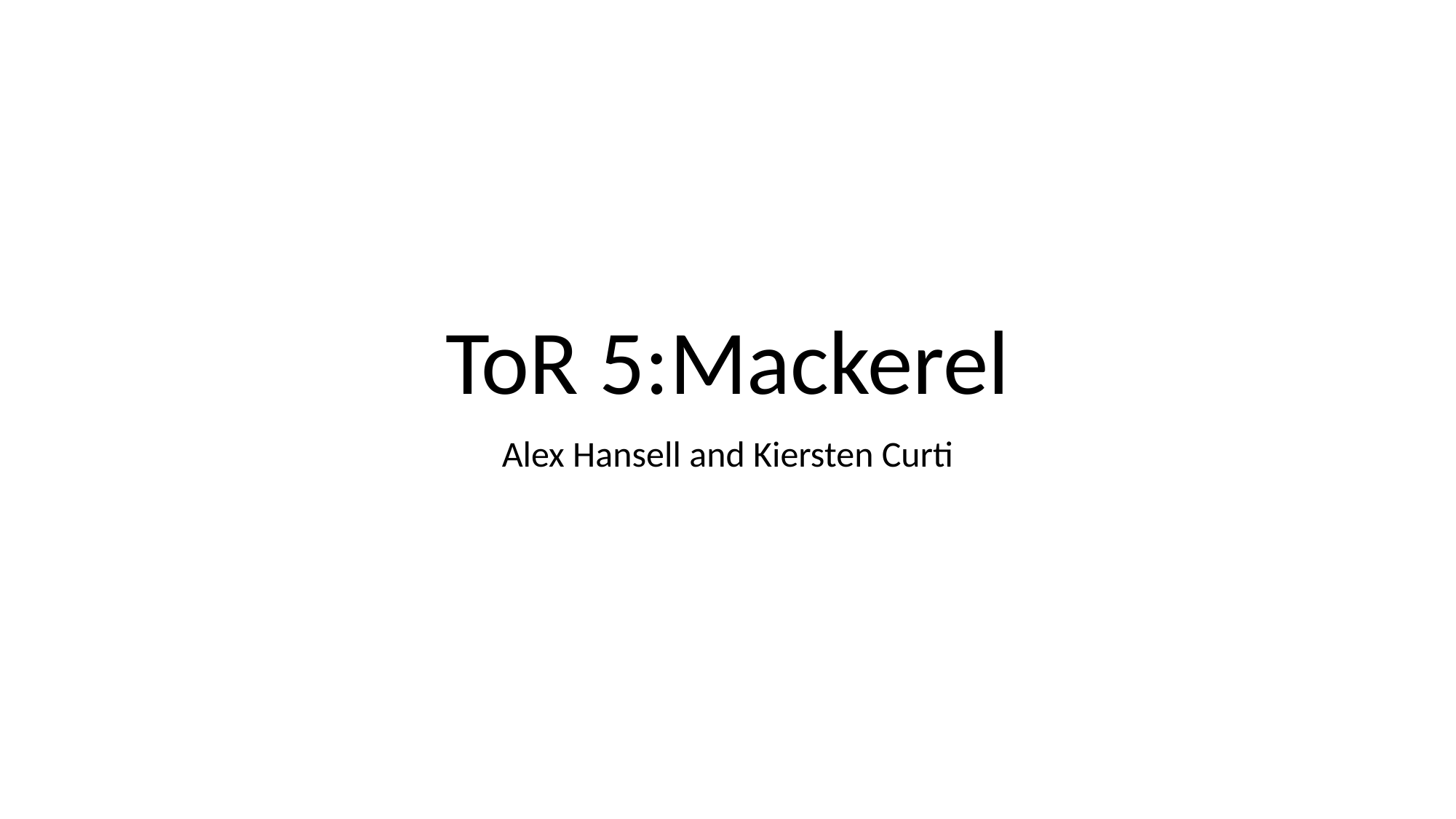

# ToR 5:Mackerel
Alex Hansell and Kiersten Curti